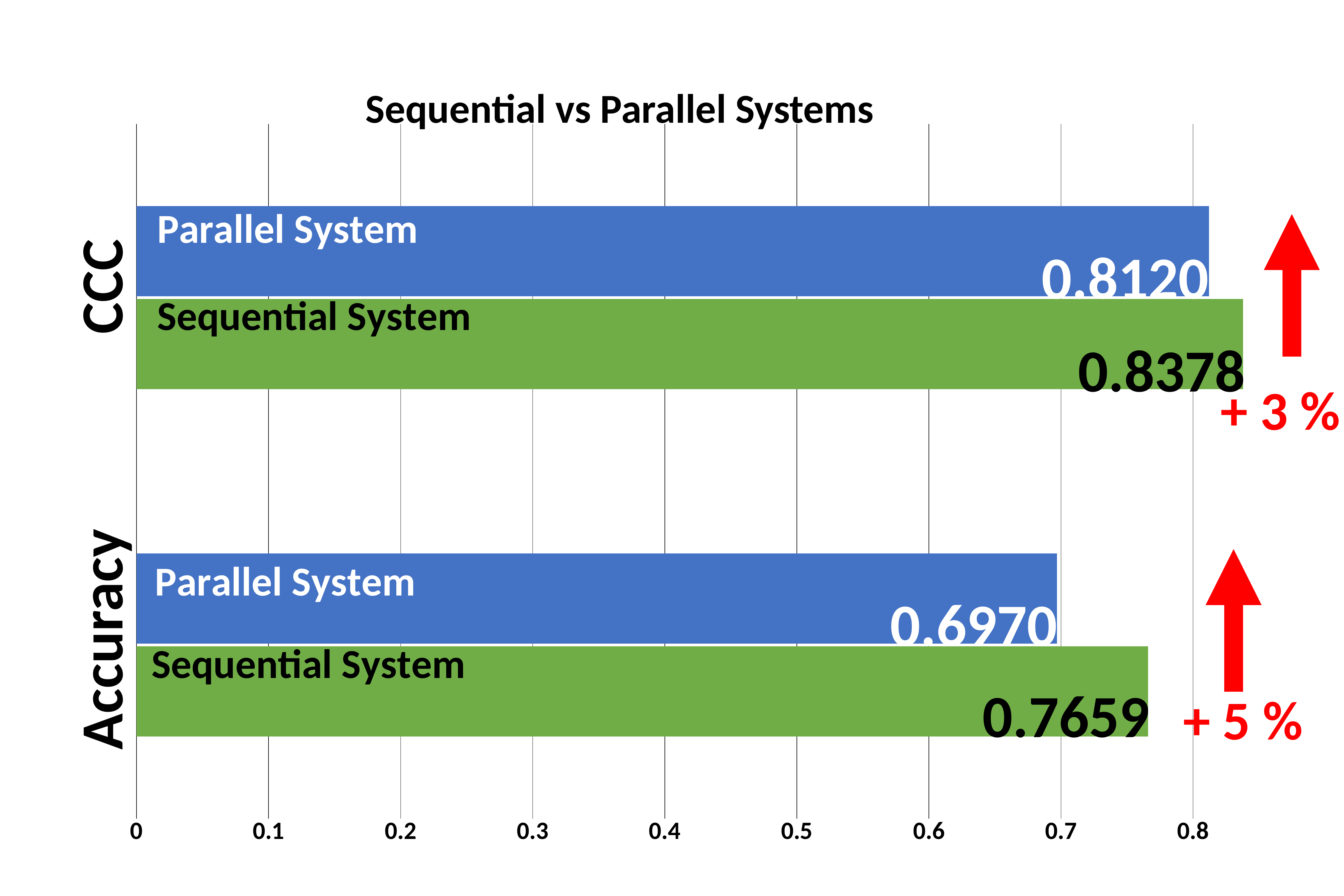

Sequential vs Parallel Systems

### Chart

| Category | Sequential | Parallel |
|---|---|---|
| Accuracy Mean | 0.7659 | 0.697 |
| CCC Mean | 0.8378 | 0.812 |
0.8120
CCC
ZRC (Baseline)
0.3008
0.8378
+ 3 %
0.6970
Accuracy
0.7659
+ 5 %